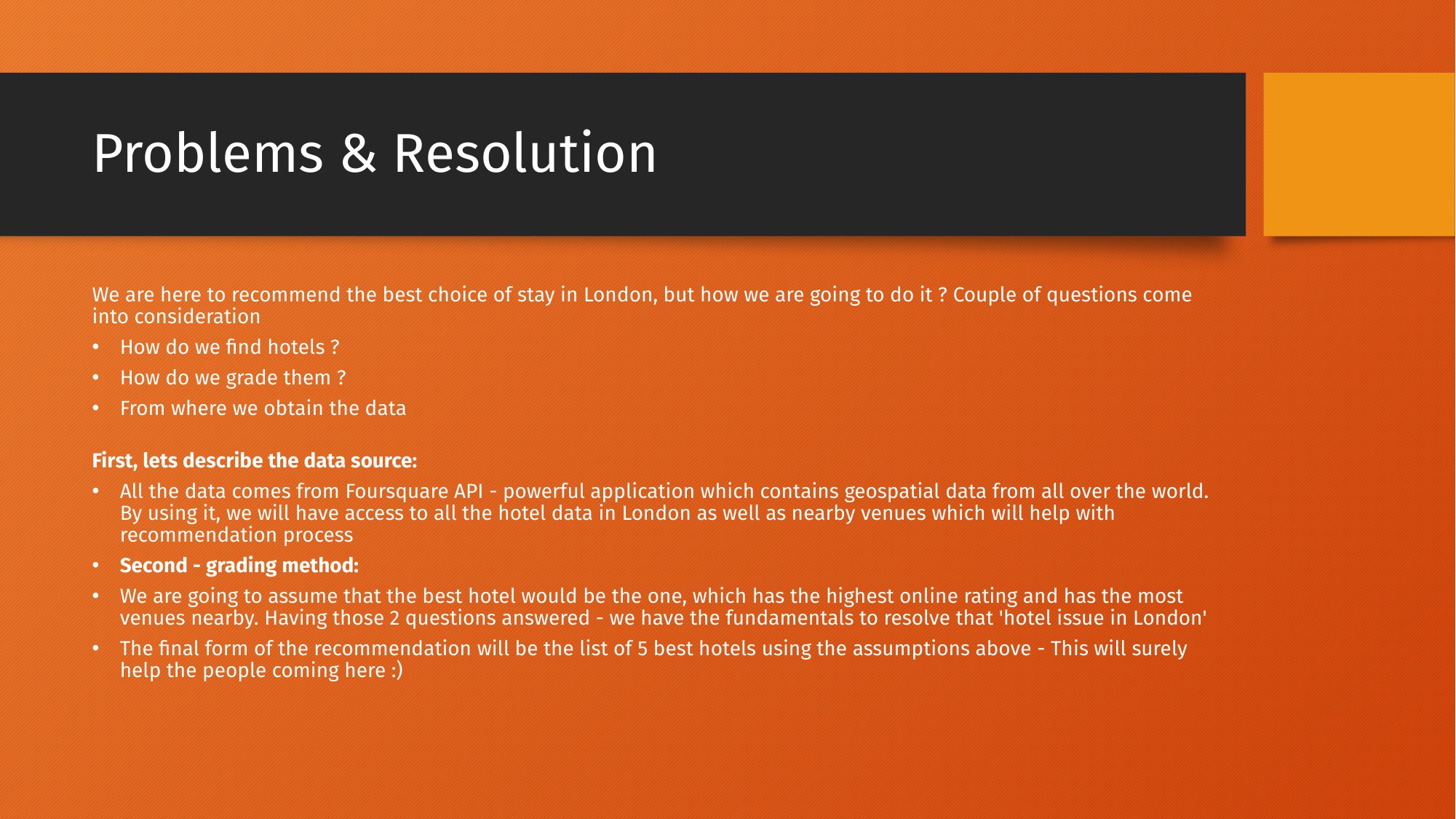

# Problems & Resolution
We are here to recommend the best choice of stay in London, but how we are going to do it ? Couple of questions come into consideration
How do we find hotels ?
How do we grade them ?
From where we obtain the data
First, lets describe the data source:
All the data comes from Foursquare API - powerful application which contains geospatial data from all over the world. By using it, we will have access to all the hotel data in London as well as nearby venues which will help with recommendation process
Second - grading method:
We are going to assume that the best hotel would be the one, which has the highest online rating and has the most venues nearby. Having those 2 questions answered - we have the fundamentals to resolve that 'hotel issue in London'
The final form of the recommendation will be the list of 5 best hotels using the assumptions above - This will surely help the people coming here :)